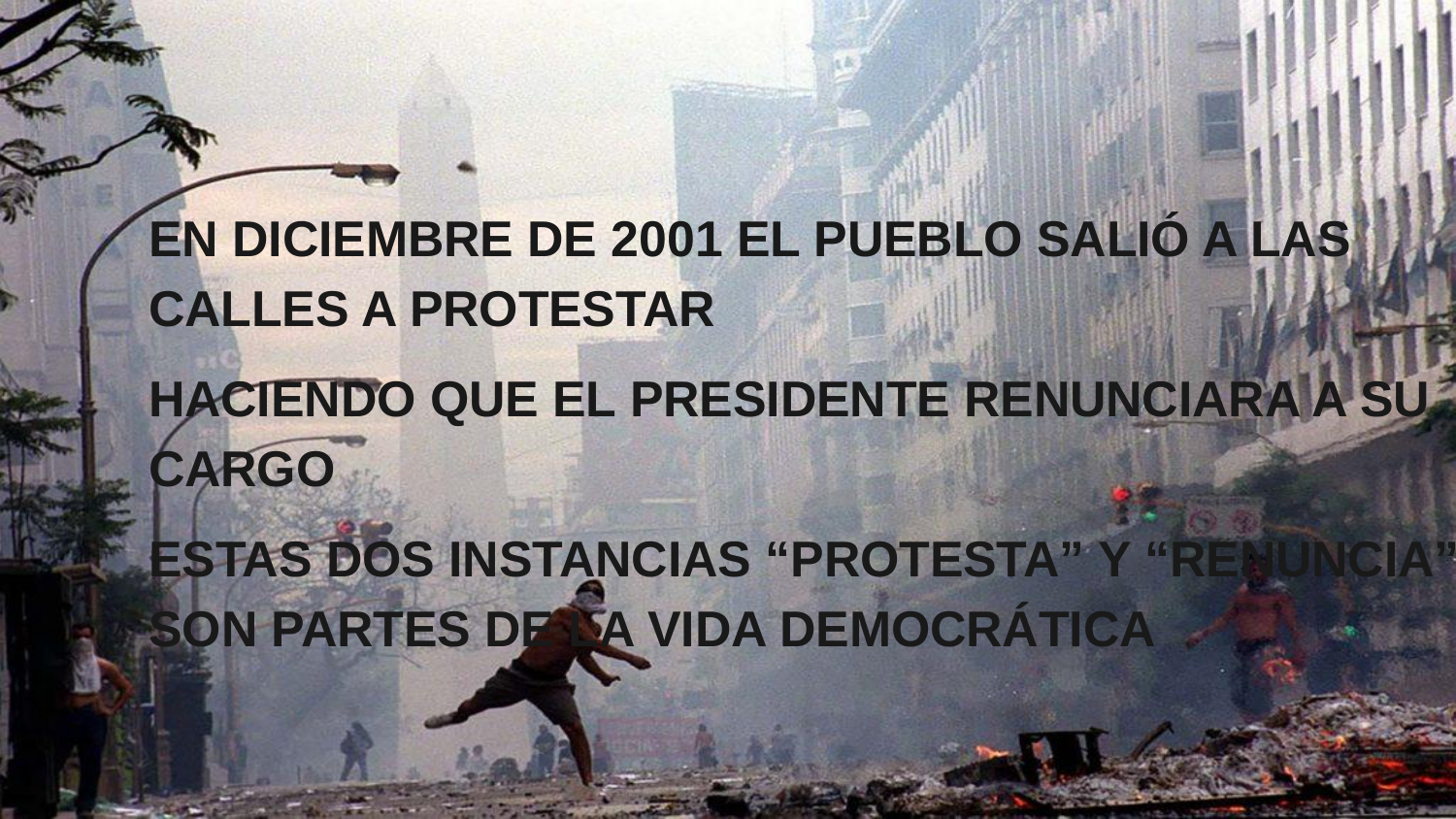

#
EN DICIEMBRE DE 2001 EL PUEBLO SALIÓ A LAS CALLES A PROTESTAR
HACIENDO QUE EL PRESIDENTE RENUNCIARA A SU CARGO
ESTAS DOS INSTANCIAS “PROTESTA” Y “RENUNCIA” SON PARTES DE LA VIDA DEMOCRÁTICA